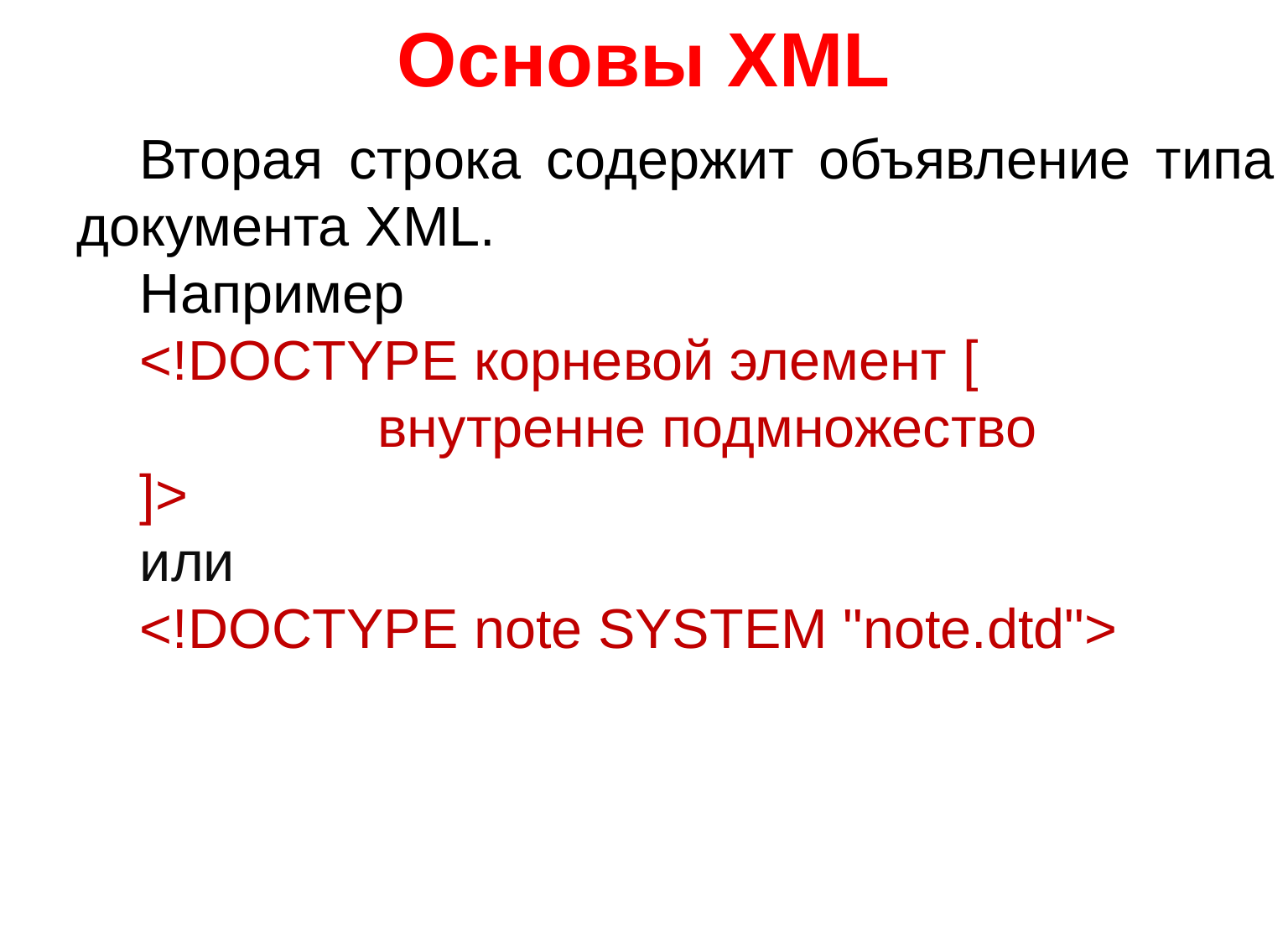

# Основы XML
Вторая строка содержит объявление типа документа XML.
Например
<!DOCTYPE корневой элемент [
внутренне подмножество
]>
или
<!DOCTYPE note SYSTEM "note.dtd">